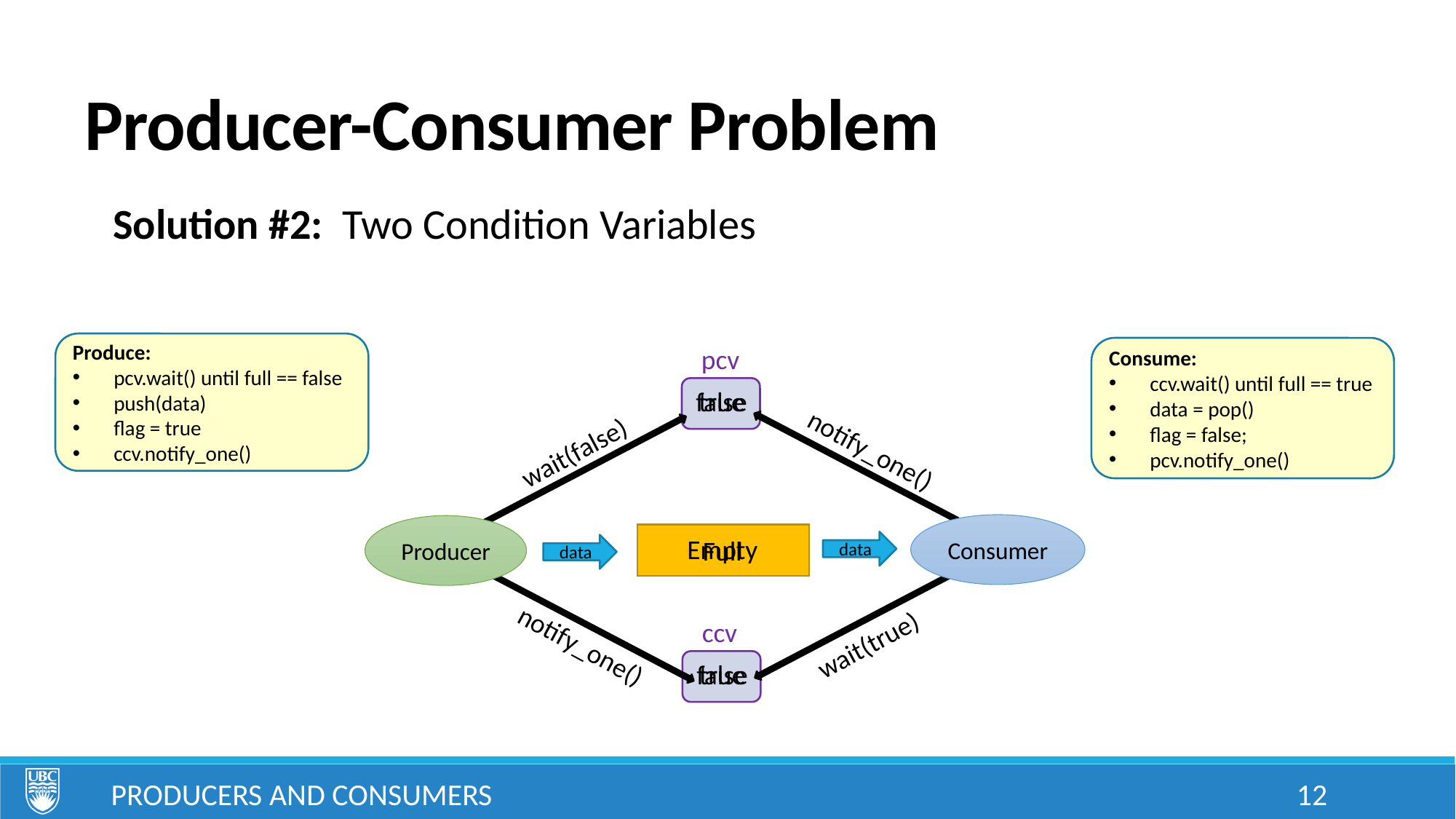

# Producer-Consumer Problem
Solution #2:  Two Condition Variables
Produce:
pcv.wait() until full == false
push(data)
flag = true
ccv.notify_one()
pcv
Consume:
ccv.wait() until full == true
data = pop()
flag = false;
pcv.notify_one()

false
true
notify_one()

wait(false)

Consumer
Producer
Empty
Full
data
data
ccv

wait(true)

notify_one()

false
true
false
Producers and Consumers
12